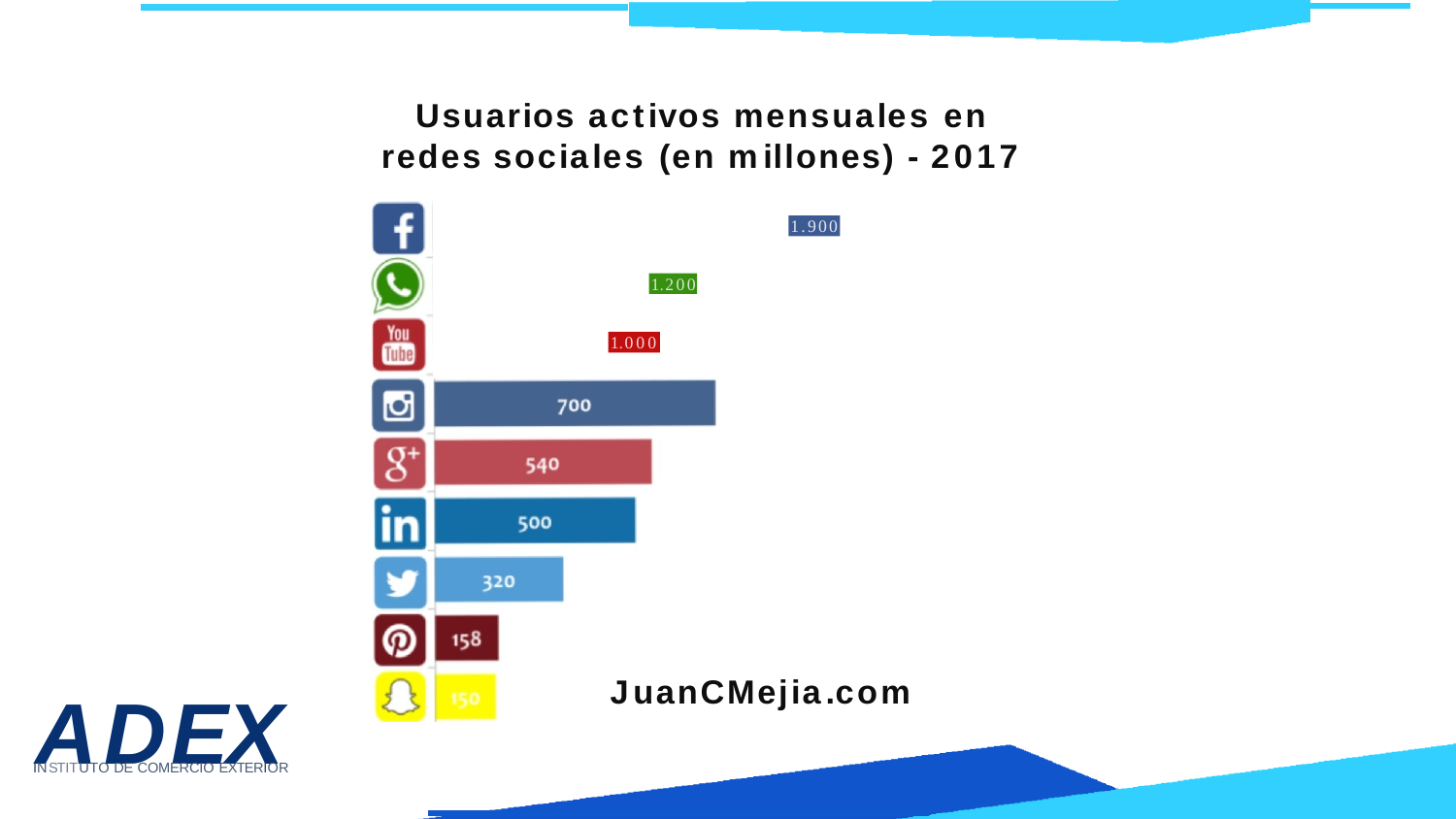

Usuarios activos mensuales en redes sociales (en millones) - 2017

1.900
1.200
1.000
JuanCMejia.com
ADEX

INSTITUTO DE COMERCIO EXTERIOR